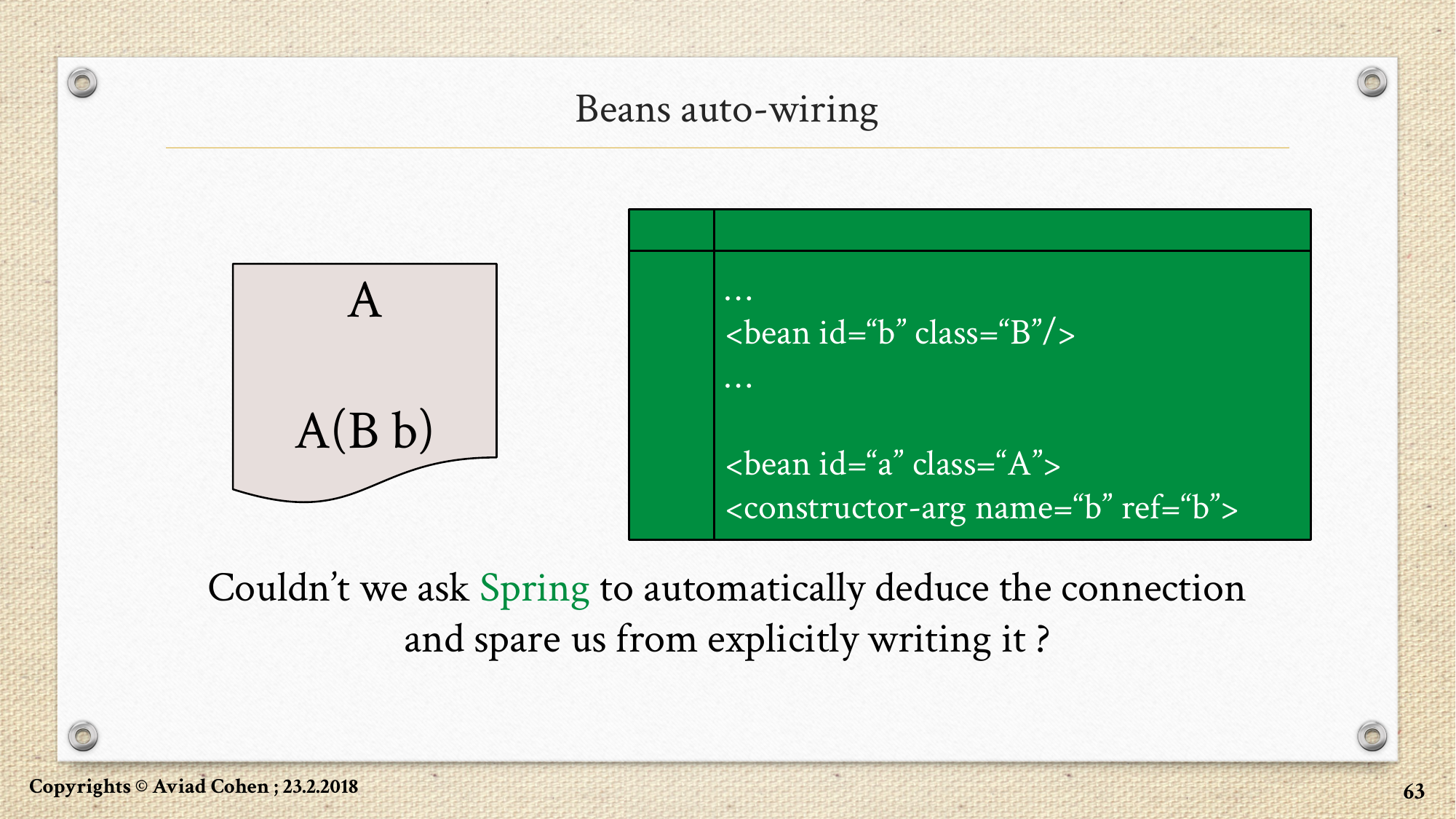

# Beans auto-wiring
…
<bean id=“b” class=“B”/>
…

<bean id=“a” class=“A”>
<constructor-arg name=“b” ref=“b”>
A

A(B b)
Couldn’t we ask Spring to automatically deduce the connection and spare us from explicitly writing it ?
Copyrights © Aviad Cohen ; 23.2.2018
63